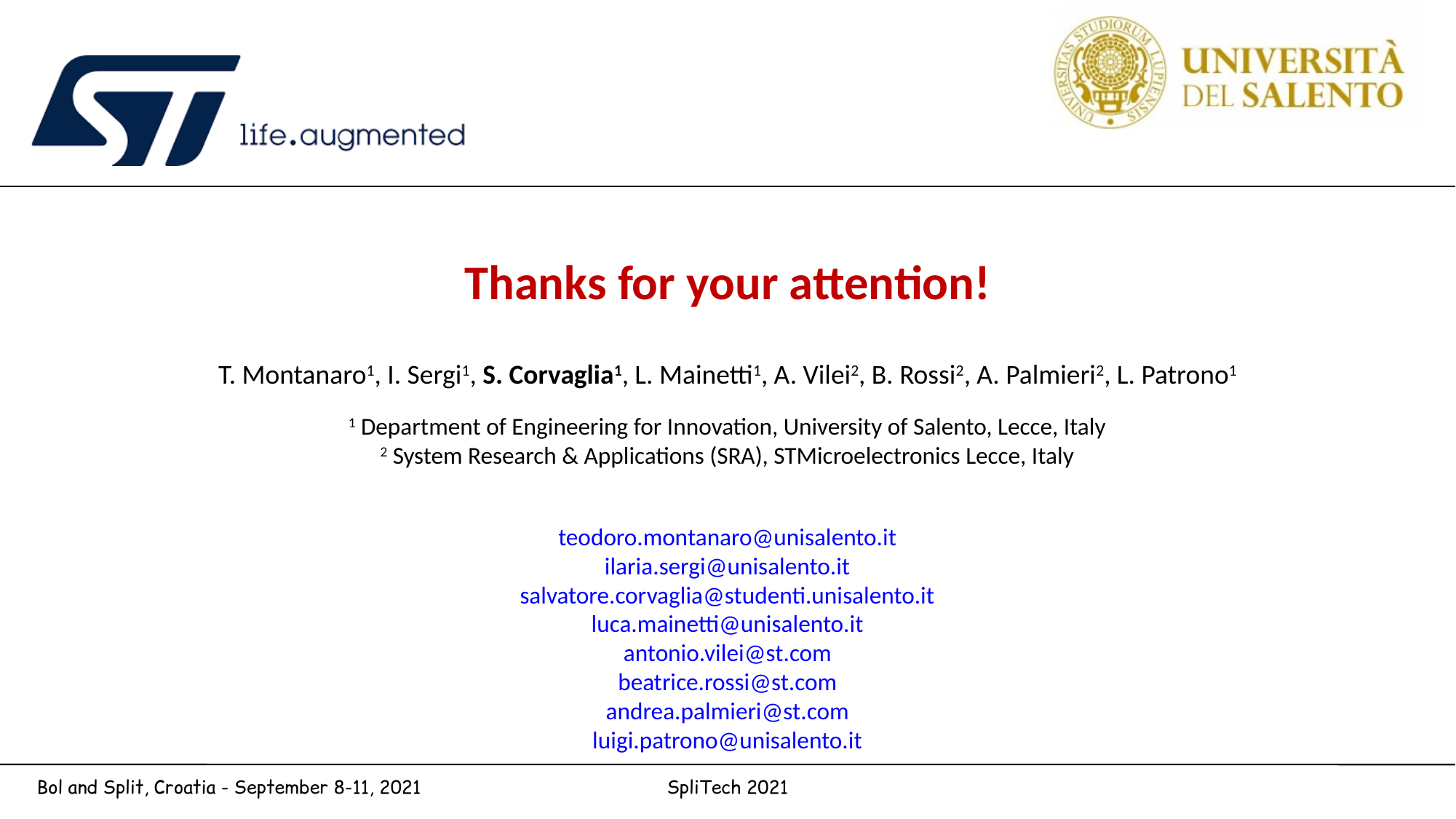

Thanks for your attention!
T. Montanaro1, I. Sergi1, S. Corvaglia1, L. Mainetti1, A. Vilei2, B. Rossi2, A. Palmieri2, L. Patrono1

1 Department of Engineering for Innovation, University of Salento, Lecce, Italy
2 System Research & Applications (SRA), STMicroelectronics Lecce, Italy
teodoro.montanaro@unisalento.it
ilaria.sergi@unisalento.it
salvatore.corvaglia@studenti.unisalento.it
luca.mainetti@unisalento.it
antonio.vilei@st.com
beatrice.rossi@st.com
andrea.palmieri@st.com
luigi.patrono@unisalento.it